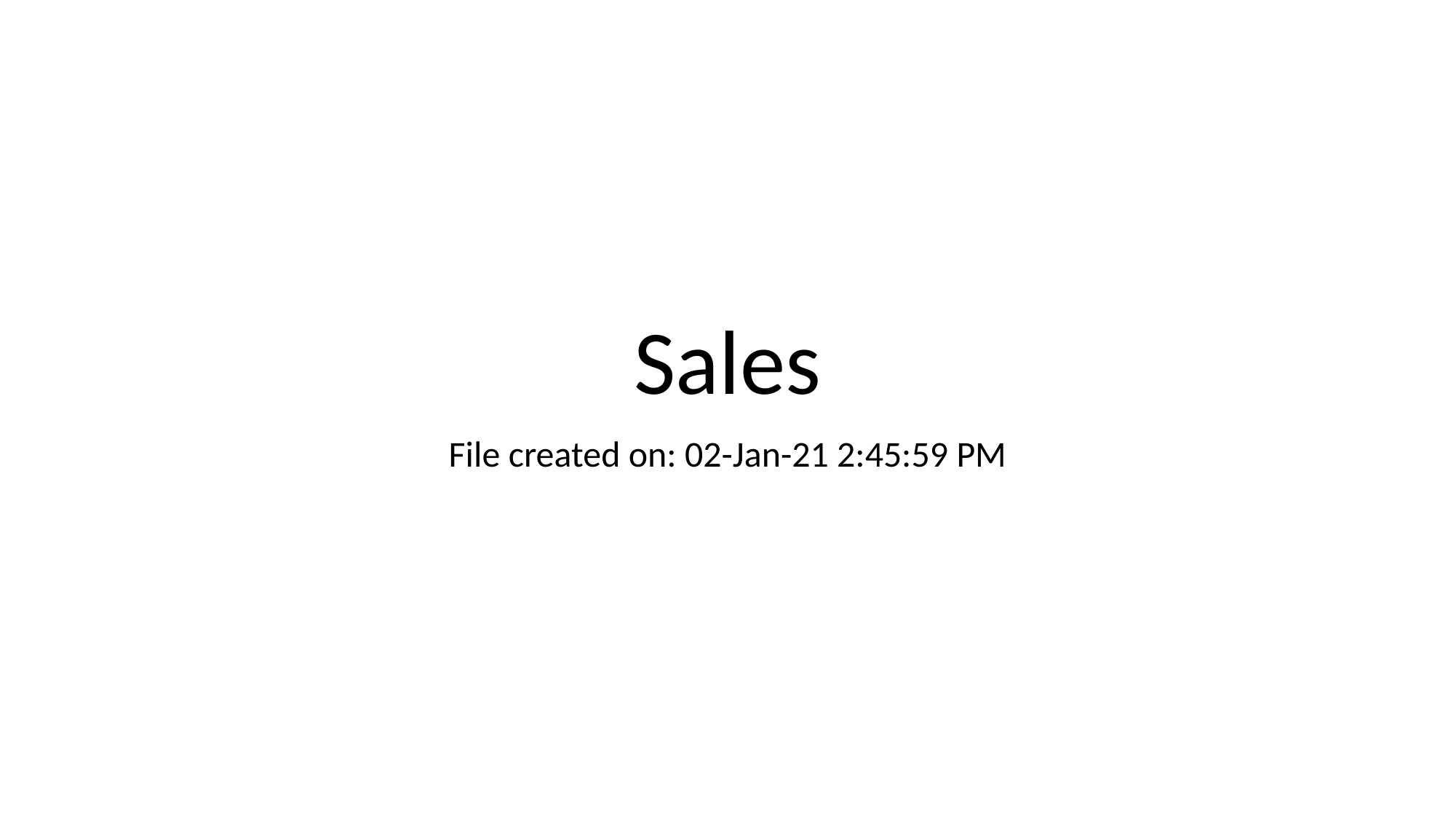

# Sales
File created on: 02-Jan-21 2:45:59 PM